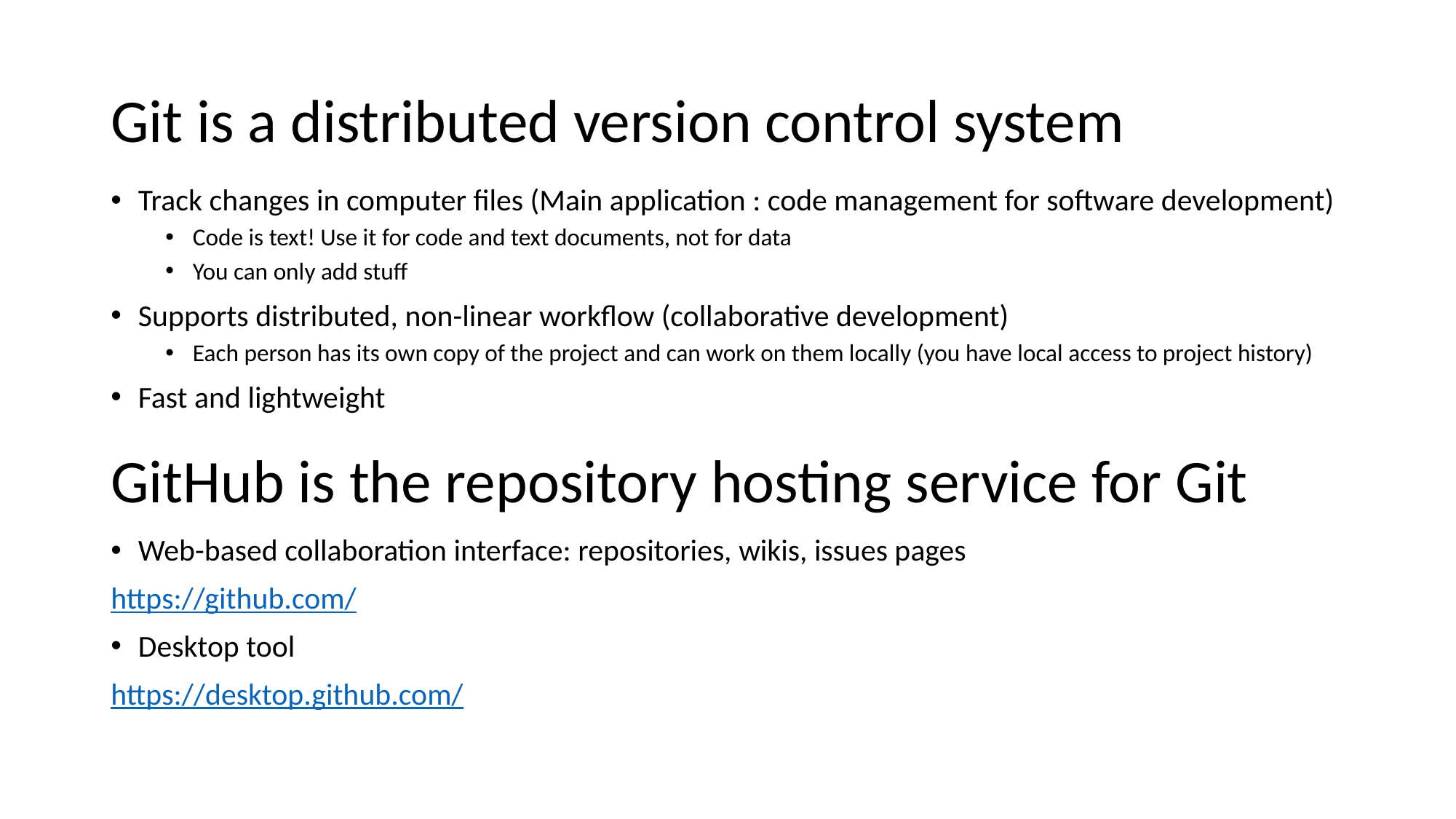

# Git is a distributed version control system
Track changes in computer files (Main application : code management for software development)
Code is text! Use it for code and text documents, not for data
You can only add stuff
Supports distributed, non-linear workflow (collaborative development)
Each person has its own copy of the project and can work on them locally (you have local access to project history)
Fast and lightweight

GitHub is the repository hosting service for Git
Web-based collaboration interface: repositories, wikis, issues pages
https://github.com/
Desktop tool
https://desktop.github.com/